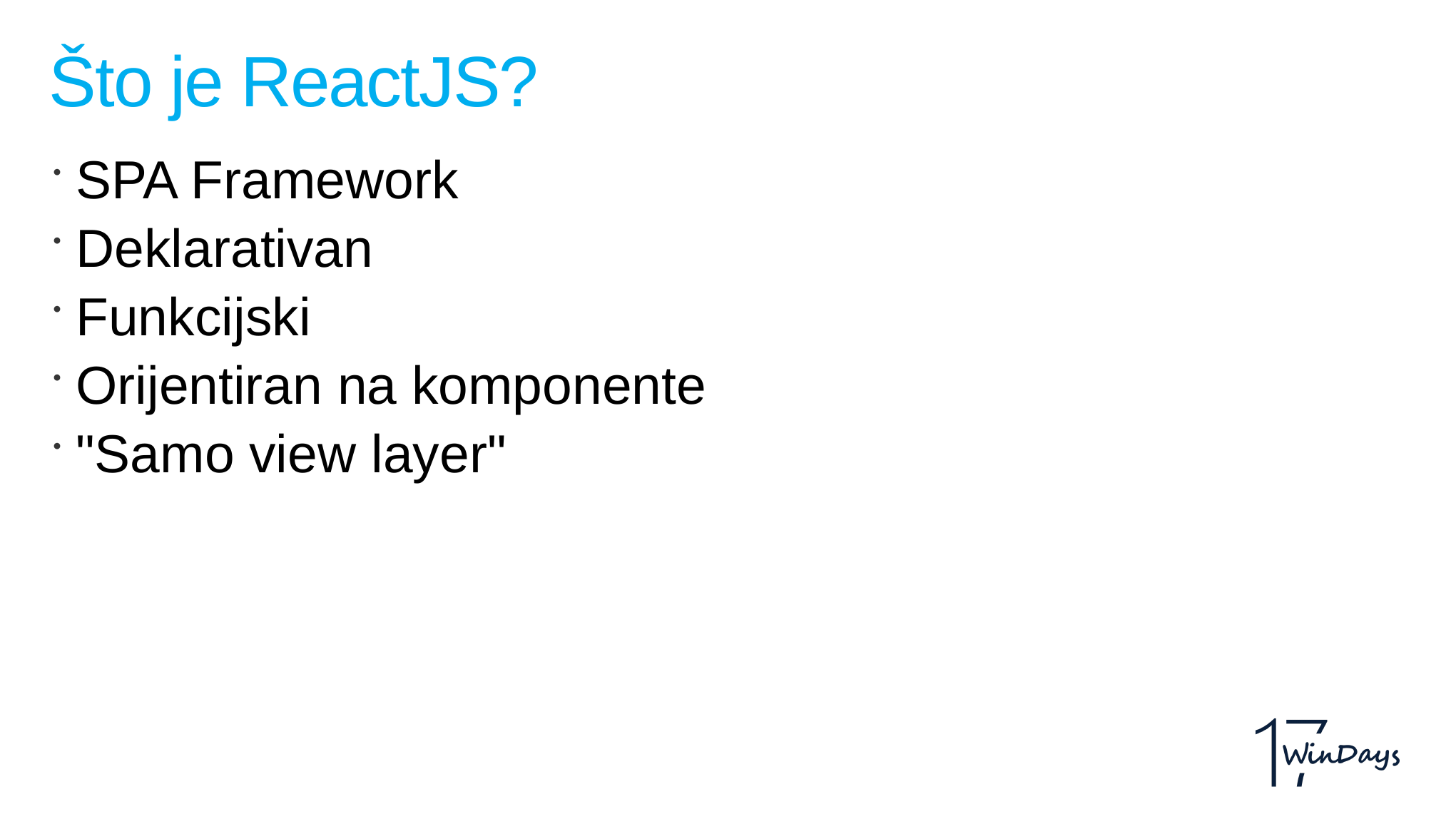

# Što je ReactJS?
SPA Framework
Deklarativan
Funkcijski
Orijentiran na komponente
"Samo view layer"